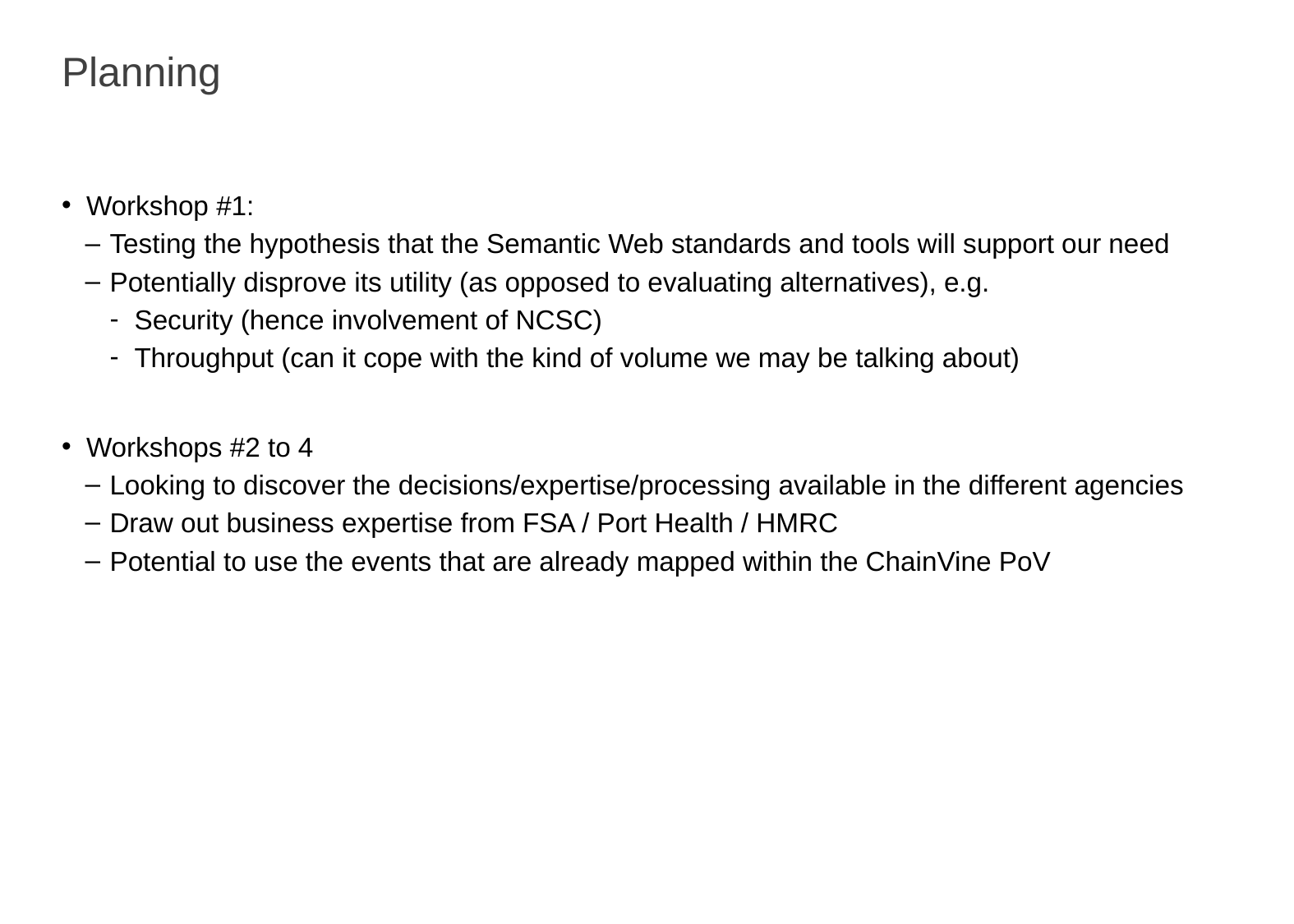

# Planning
Workshop #1:
Testing the hypothesis that the Semantic Web standards and tools will support our need
Potentially disprove its utility (as opposed to evaluating alternatives), e.g.
Security (hence involvement of NCSC)
Throughput (can it cope with the kind of volume we may be talking about)

Workshops #2 to 4
Looking to discover the decisions/expertise/processing available in the different agencies
Draw out business expertise from FSA / Port Health / HMRC
Potential to use the events that are already mapped within the ChainVine PoV